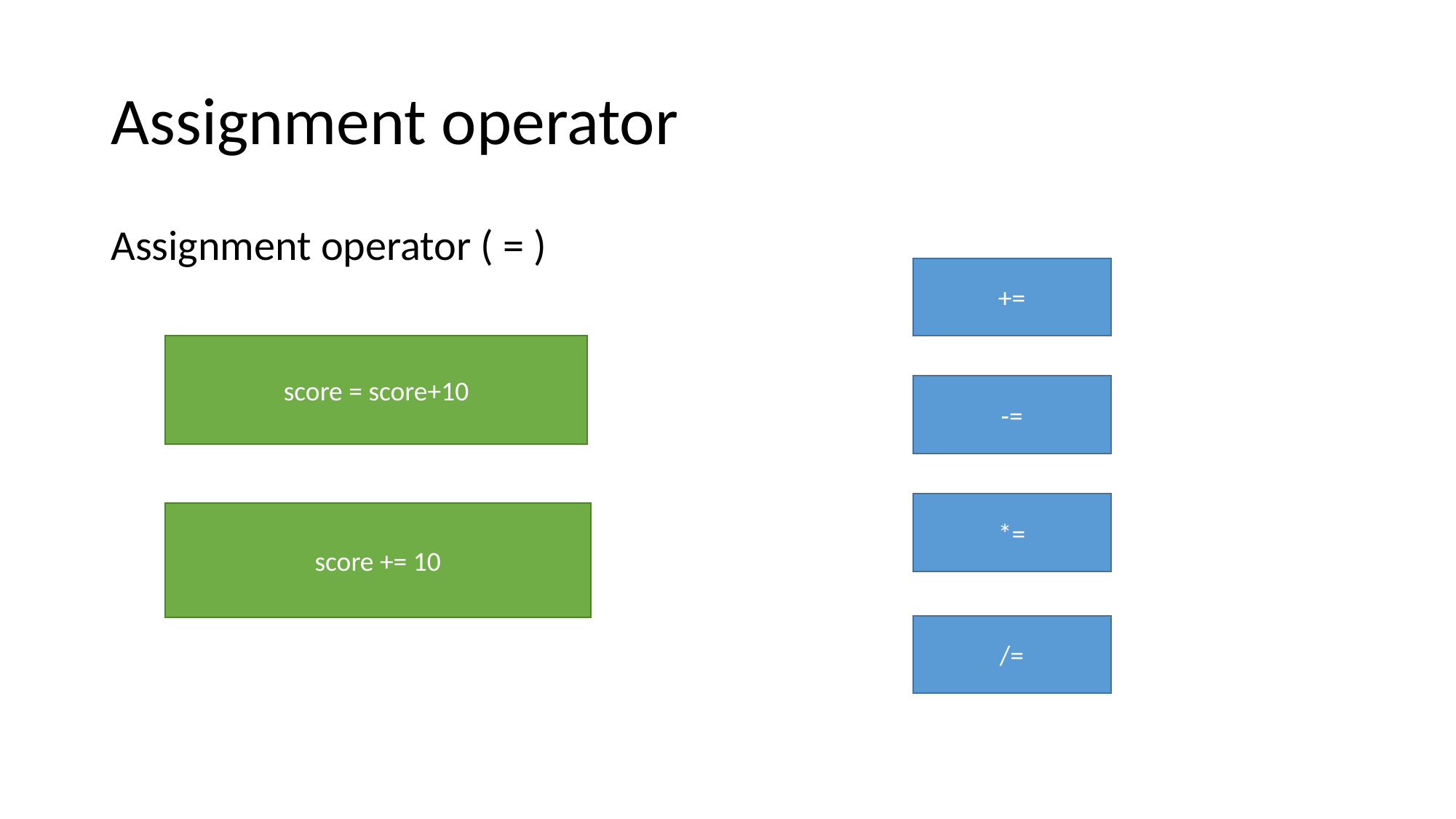

# Assignment operator
Assignment operator ( = )

+=
score = score+10
-=
*=
score += 10
/=